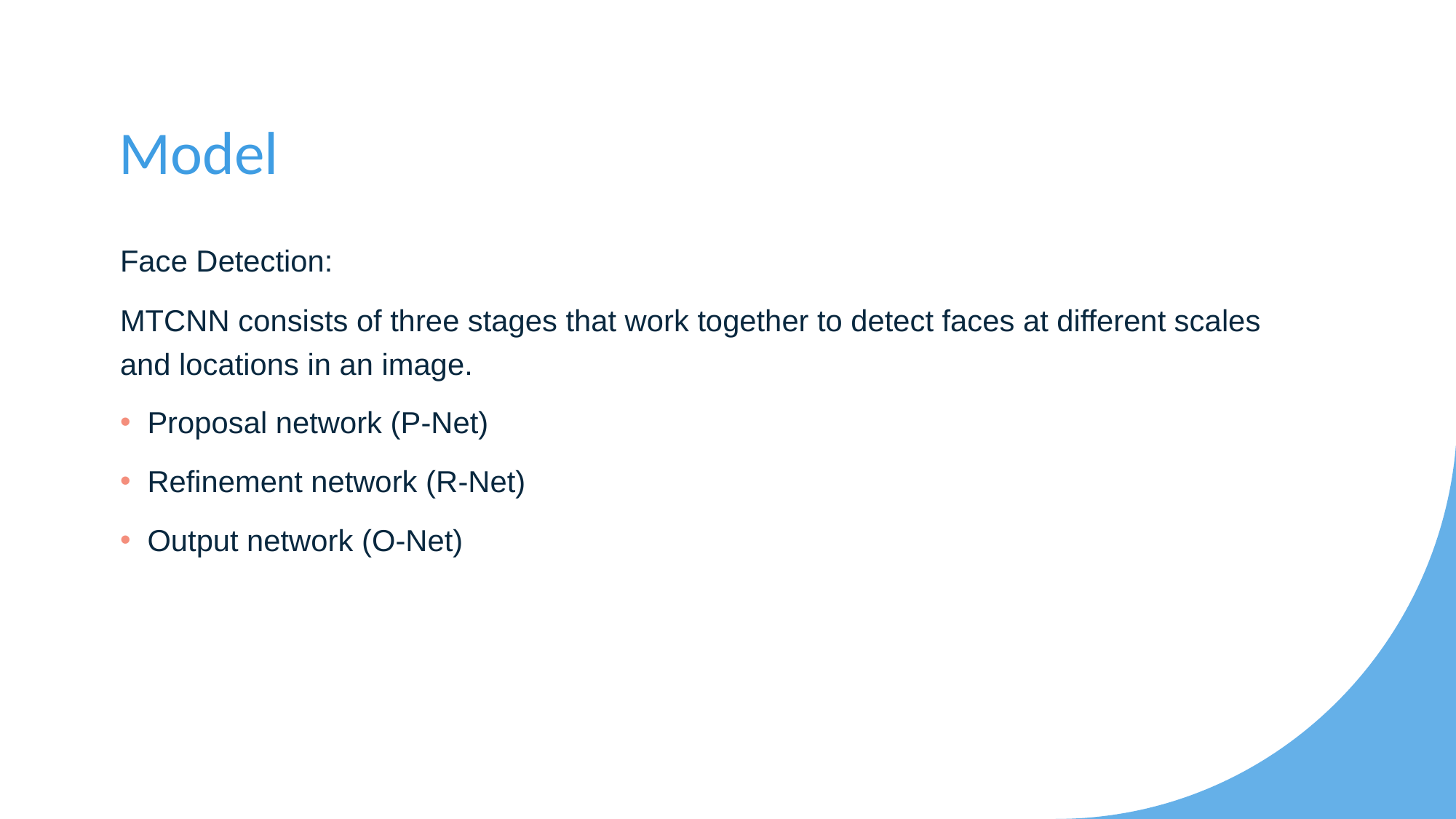

# Model
Face Detection:
MTCNN consists of three stages that work together to detect faces at different scales and locations in an image.
Proposal network (P-Net)
Refinement network (R-Net)
Output network (O-Net)